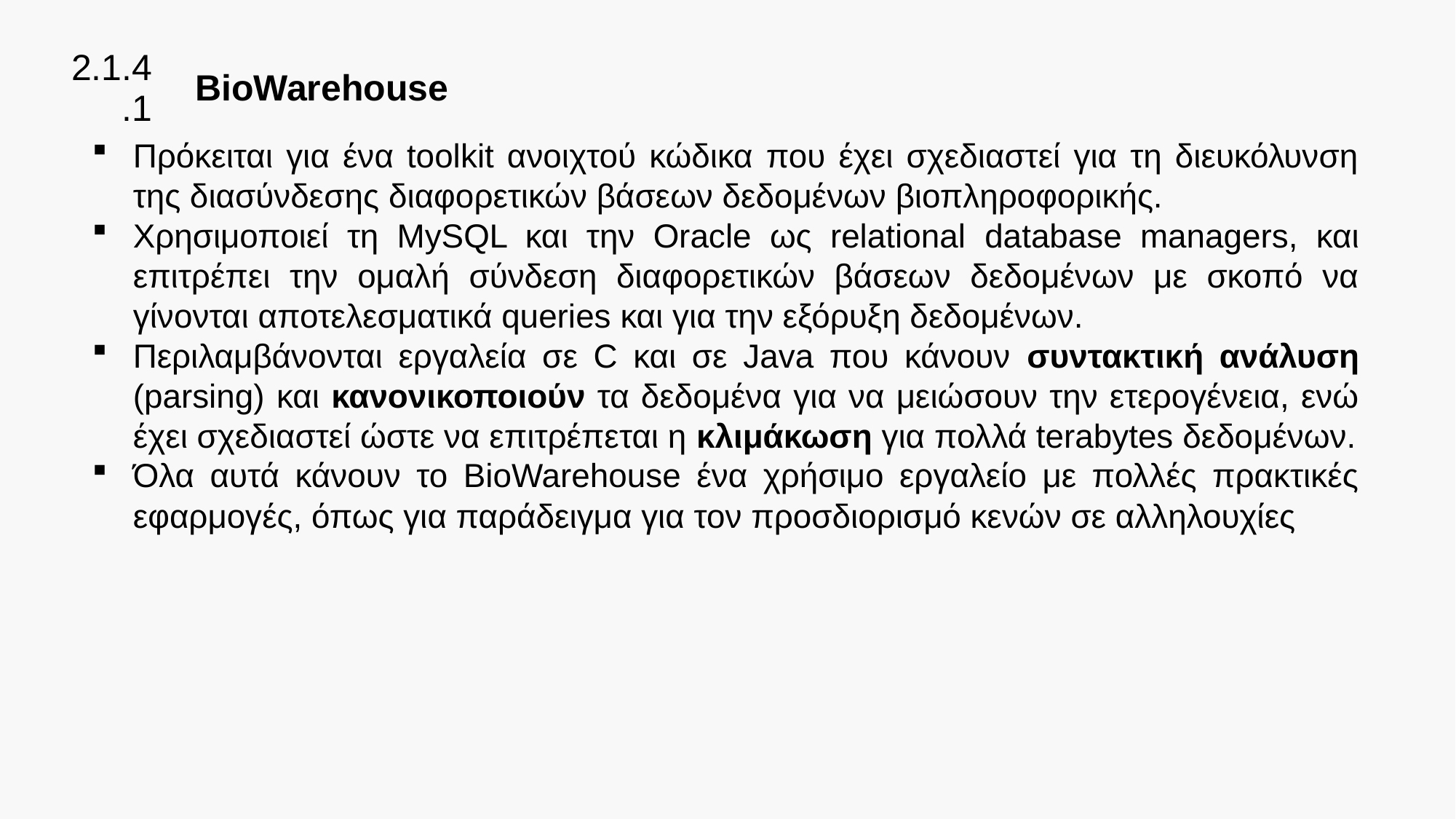

| 2.1.4.1 | BioWarehouse |
| --- | --- |
Πρόκειται για ένα toolkit ανοιχτού κώδικα που έχει σχεδιαστεί για τη διευκόλυνση της διασύνδεσης διαφορετικών βάσεων δεδομένων βιοπληροφορικής.
Χρησιμοποιεί τη MySQL και την Oracle ως relational database managers, και επιτρέπει την ομαλή σύνδεση διαφορετικών βάσεων δεδομένων με σκοπό να γίνονται αποτελεσματικά queries και για την εξόρυξη δεδομένων.
Περιλαμβάνονται εργαλεία σε C και σε Java που κάνουν συντακτική ανάλυση (parsing) και κανονικοποιούν τα δεδομένα για να μειώσουν την ετερογένεια, ενώ έχει σχεδιαστεί ώστε να επιτρέπεται η κλιμάκωση για πολλά terabytes δεδομένων.
Όλα αυτά κάνουν το BioWarehouse ένα χρήσιμο εργαλείο με πολλές πρακτικές εφαρμογές, όπως για παράδειγμα για τον προσδιορισμό κενών σε αλληλουχίες